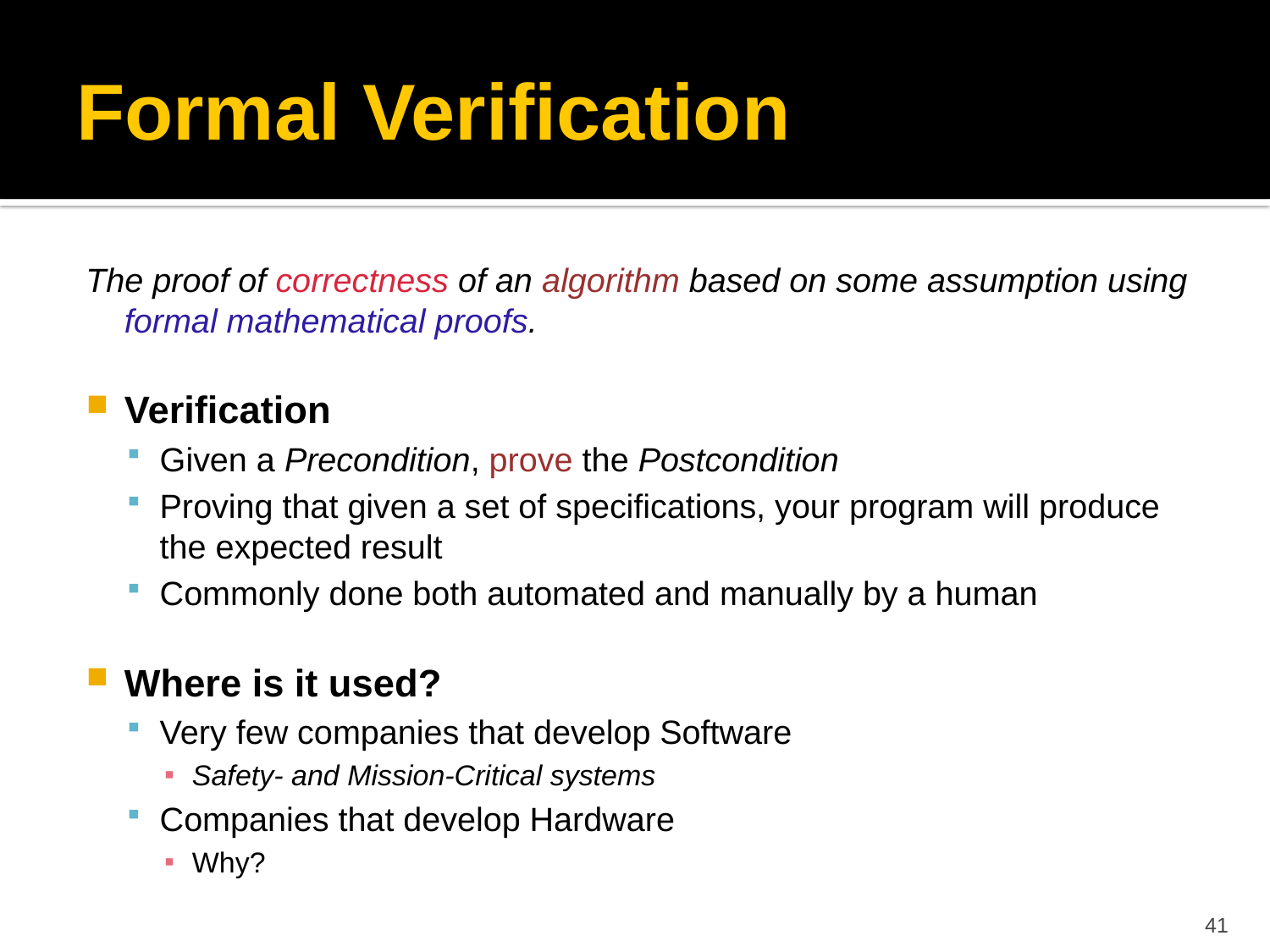

Formal Verification
The proof of correctness of an algorithm based on some assumption using formal mathematical proofs.

Verification
Given a Precondition, prove the Postcondition
Proving that given a set of specifications, your program will produce the expected result
Commonly done both automated and manually by a human

Where is it used?
Very few companies that develop Software
Safety- and Mission-Critical systems
Companies that develop Hardware
Why?
41